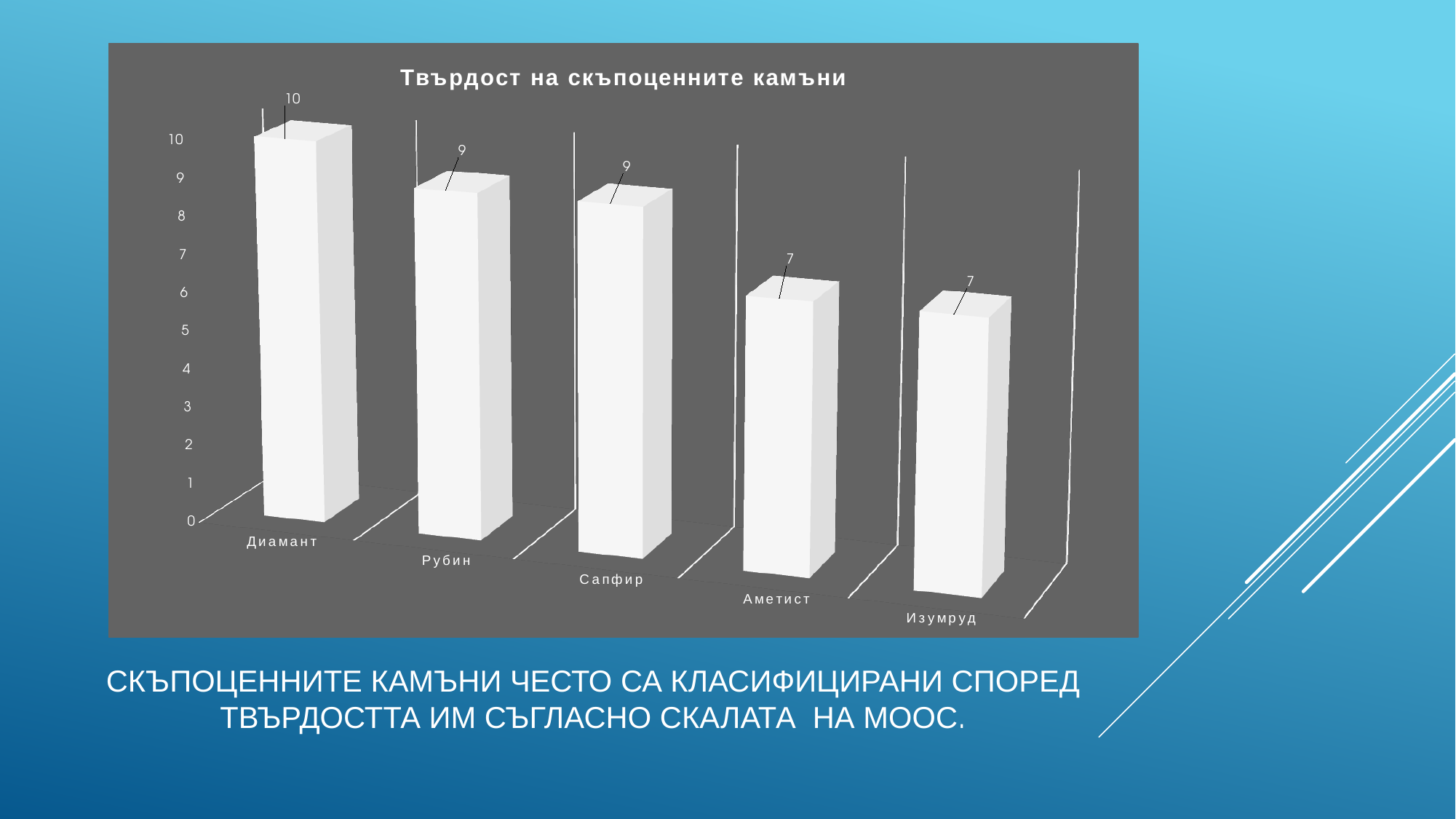

[unsupported chart]

# Скъпоценните камъни често са класифицирани според твърдостта им съгласно скалата  на Моос.